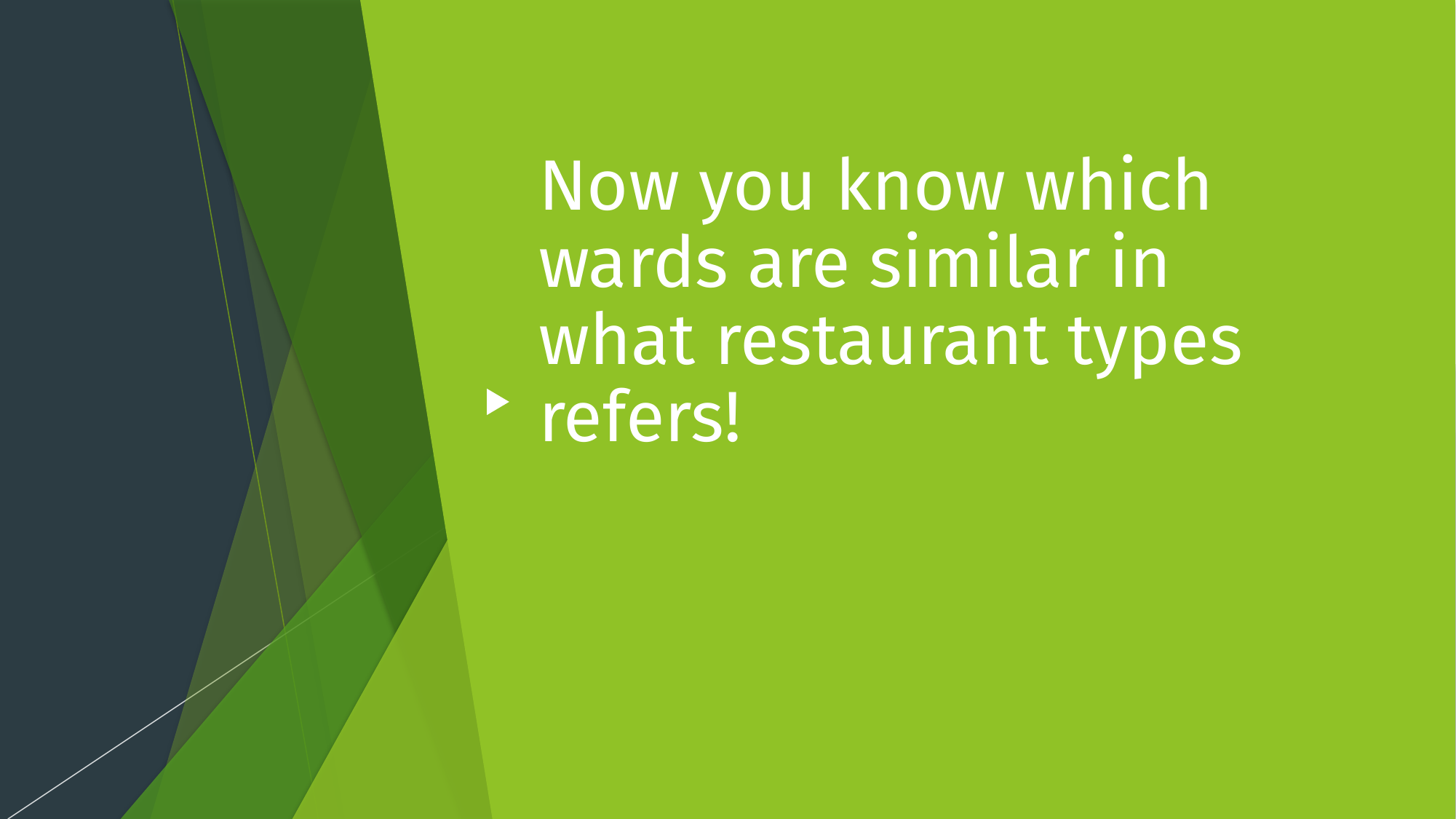

# Now you know which wards are similar in what restaurant types refers!